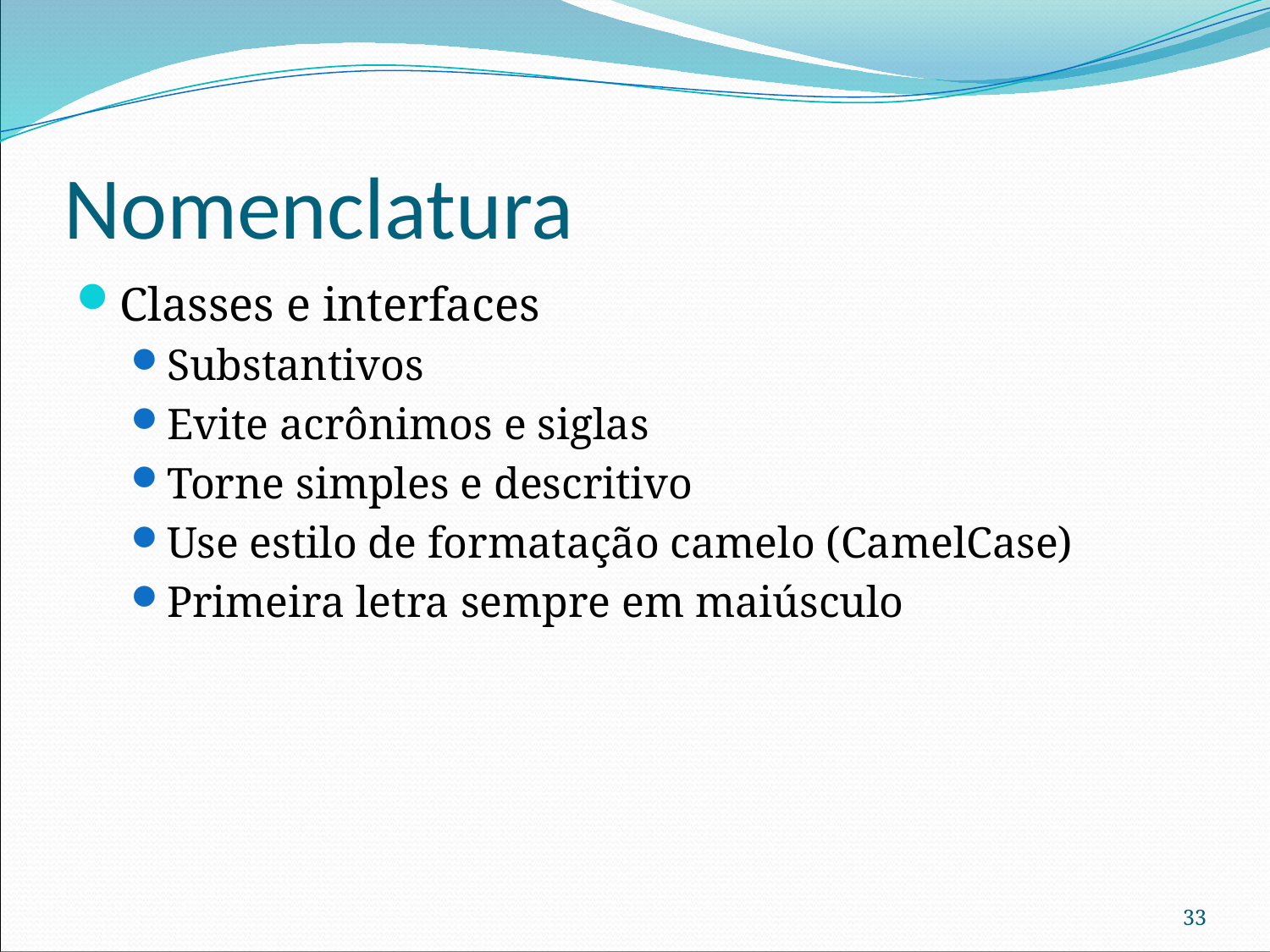

# Nomenclatura
Classes e interfaces
Substantivos
Evite acrônimos e siglas
Torne simples e descritivo
Use estilo de formatação camelo (CamelCase)
Primeira letra sempre em maiúsculo

33